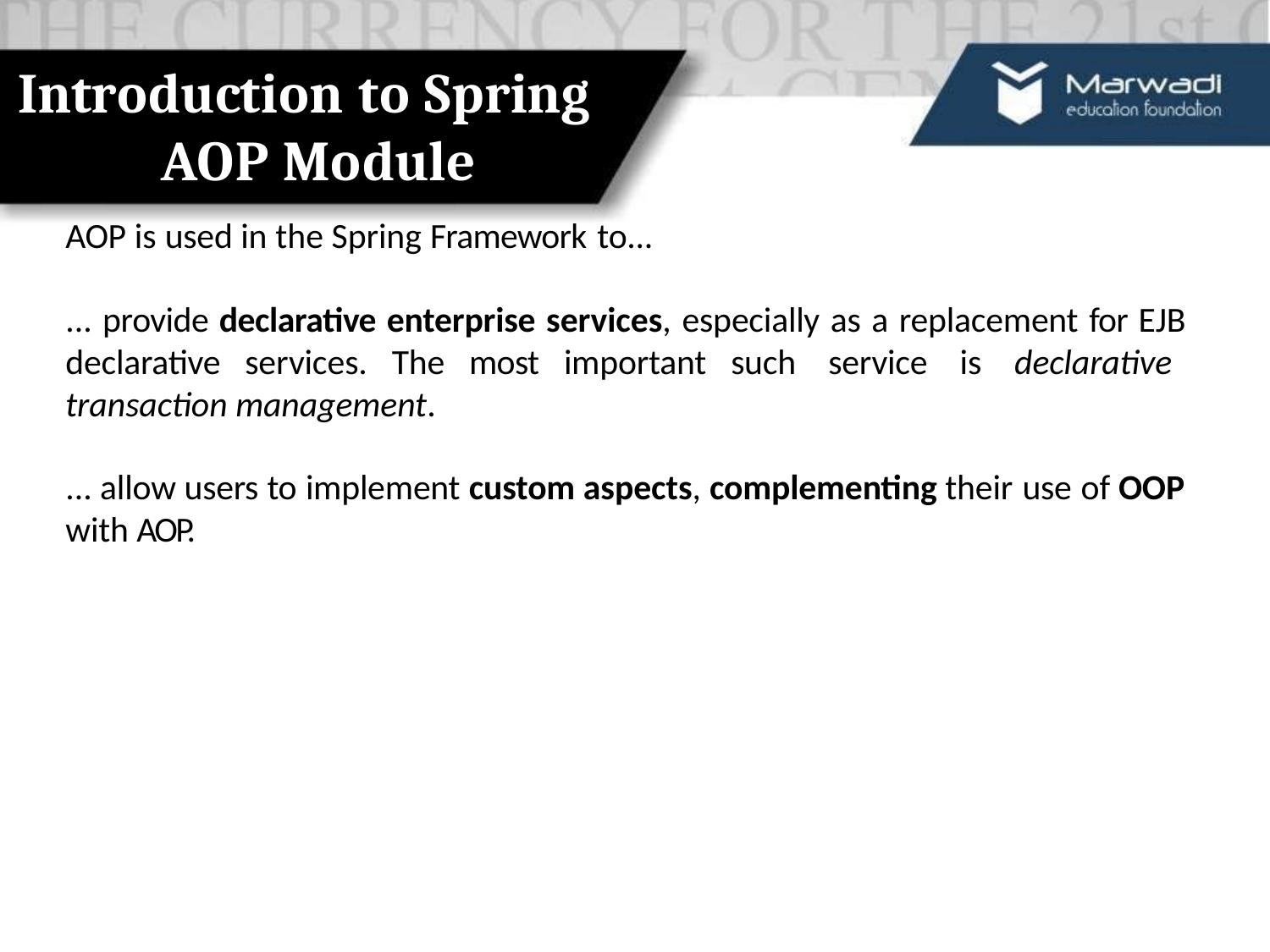

# Introduction to Spring  AOP Module
AOP is used in the Spring Framework to...

... provide declarative enterprise services, especially as a replacement for EJB  declarative services. The most important such service is declarative  transaction management.

... allow users to implement custom aspects, complementing their use of OOP
with AOP.